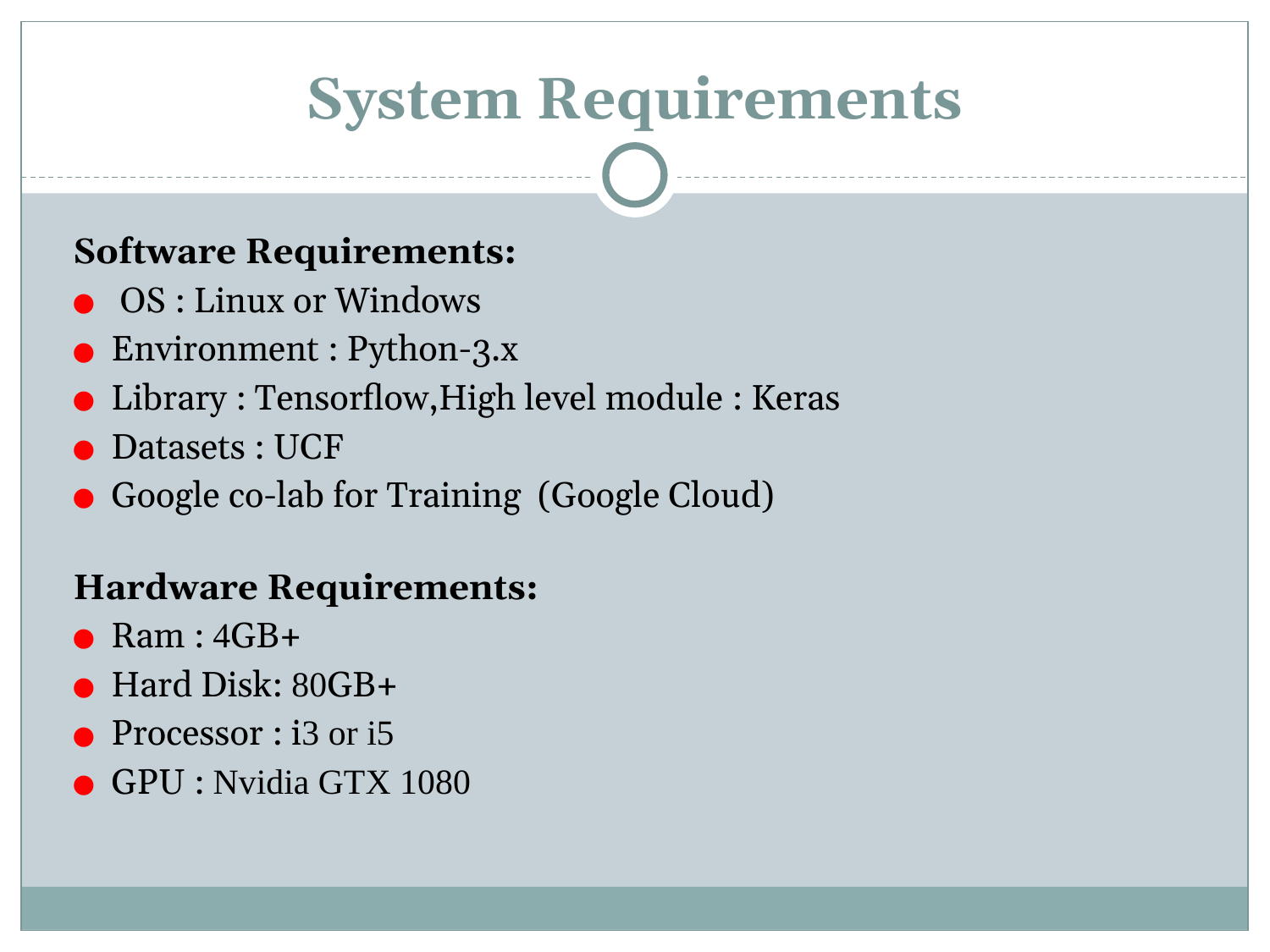

# System Requirements
Software Requirements:
 OS : Linux or Windows
Environment : Python-3.x
Library : Tensorflow,High level module : Keras
Datasets : UCF
Google co-lab for Training  (Google Cloud)
Hardware Requirements:
Ram : 4GB+
Hard Disk: 80GB+
Processor : i3 or i5
GPU : Nvidia GTX 1080